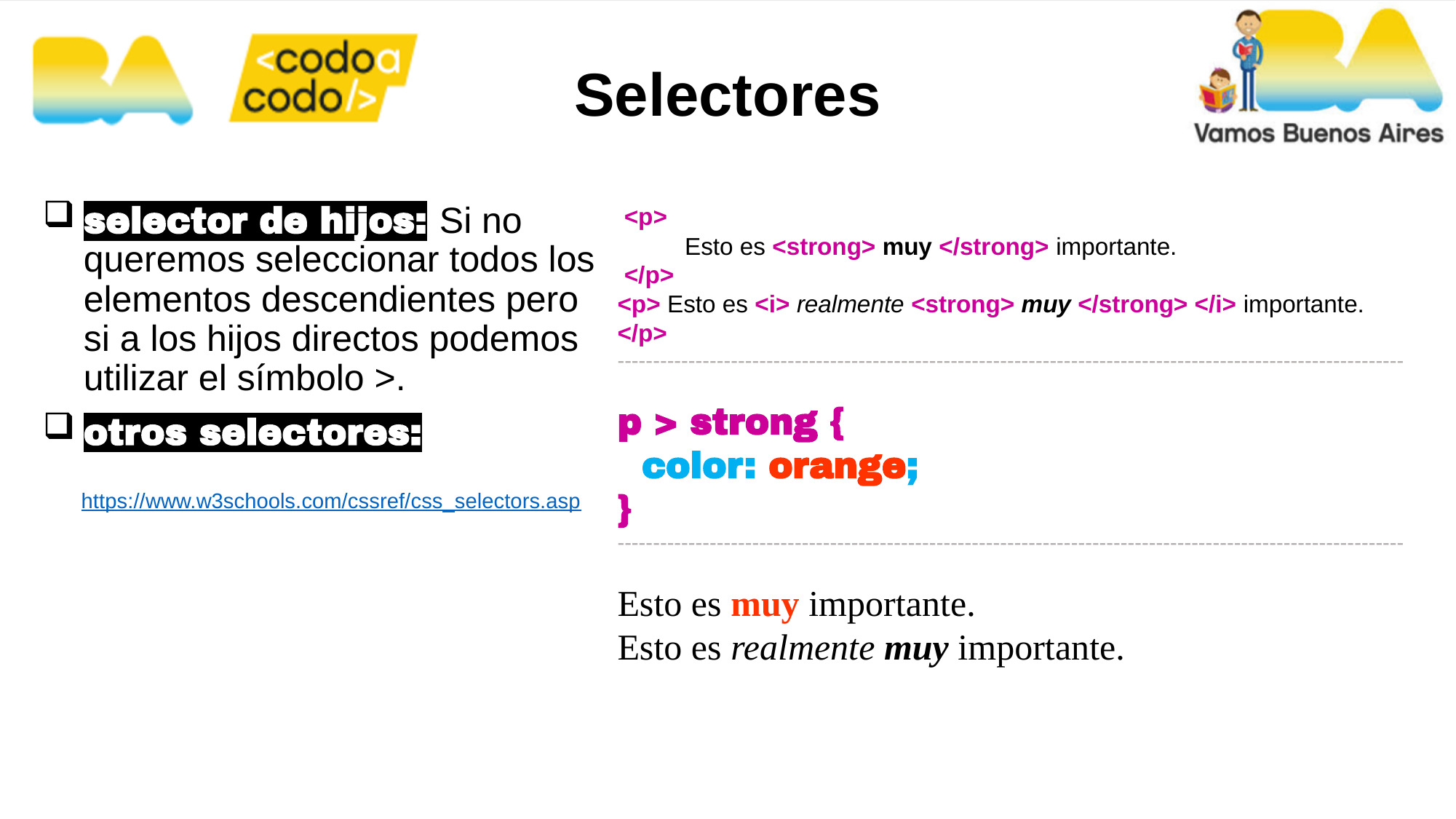

Selectores
selector de hijos: Si no queremos seleccionar todos los elementos descendientes pero si a los hijos directos podemos utilizar el símbolo >.
otros selectores:
 <p>
          Esto es <strong> muy </strong> importante.
 </p>
<p> Esto es <i> realmente <strong> muy </strong> </i> importante.
</p>
---------------------------------------------------------------------------------------------------------------

p > strong {
  color: orange;
}
---------------------------------------------------------------------------------------------------------------

Esto es muy importante.
Esto es realmente muy importante.
https://www.w3schools.com/cssref/css_selectors.asp